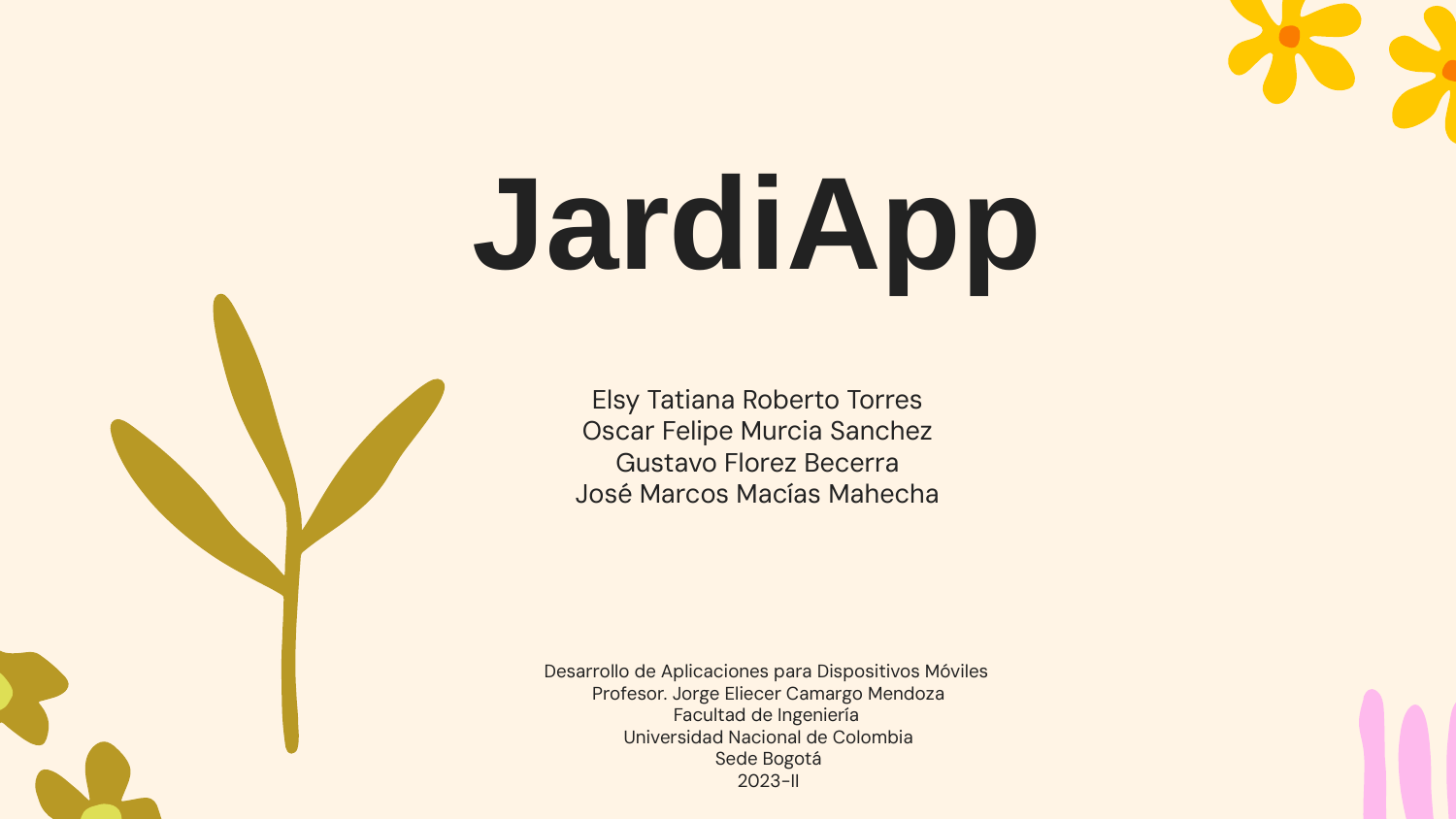

JardiApp

Elsy Tatiana Roberto Torres
Oscar Felipe Murcia Sanchez
Gustavo Florez Becerra
José Marcos Macías Mahecha
Desarrollo de Aplicaciones para Dispositivos Móviles
Profesor. Jorge Eliecer Camargo Mendoza
Facultad de Ingeniería
Universidad Nacional de Colombia
Sede Bogotá
2023-II